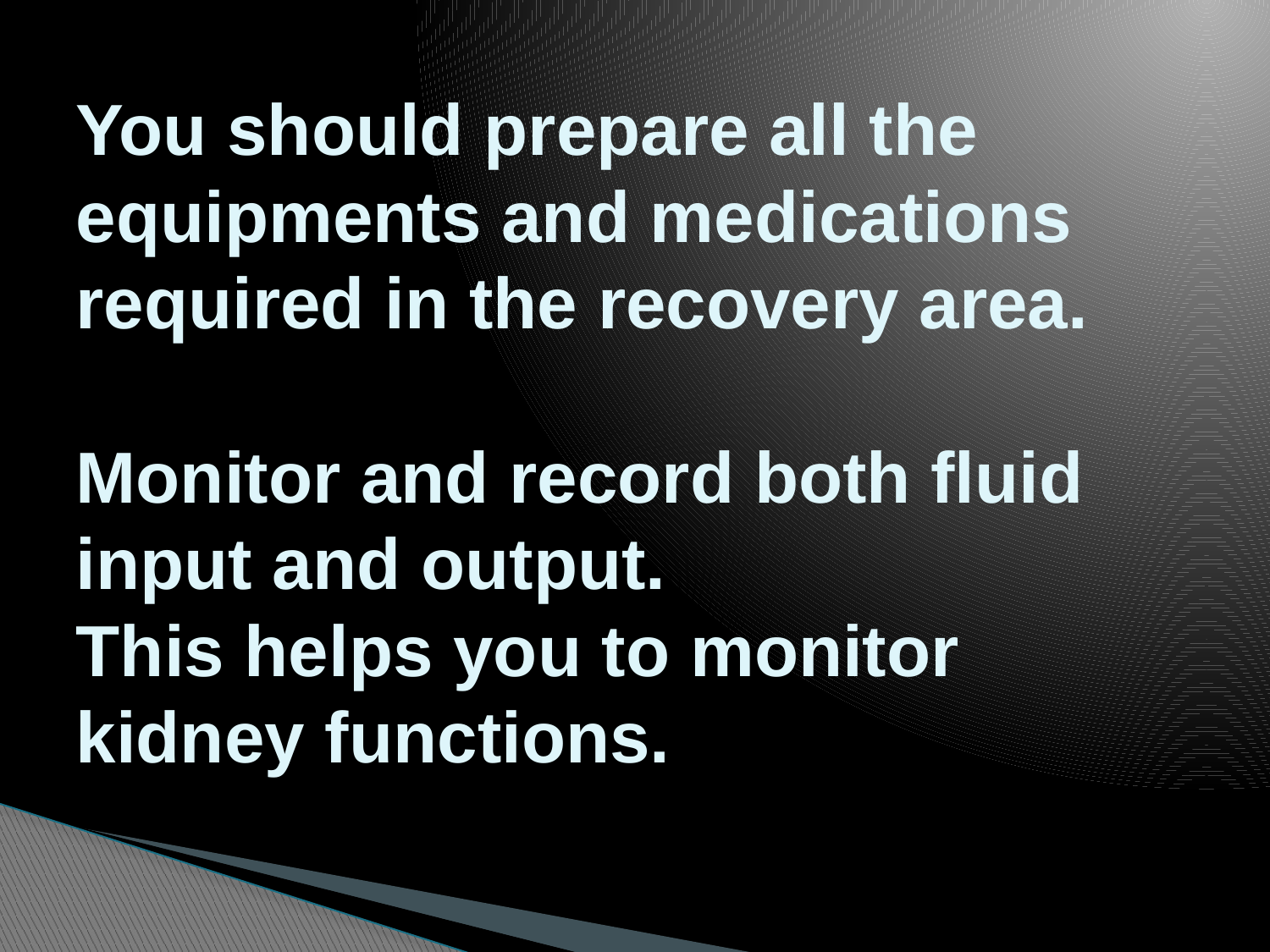

# You should prepare all the equipments and medications required in the recovery area. Monitor and record both fluid input and output. This helps you to monitor kidney functions.